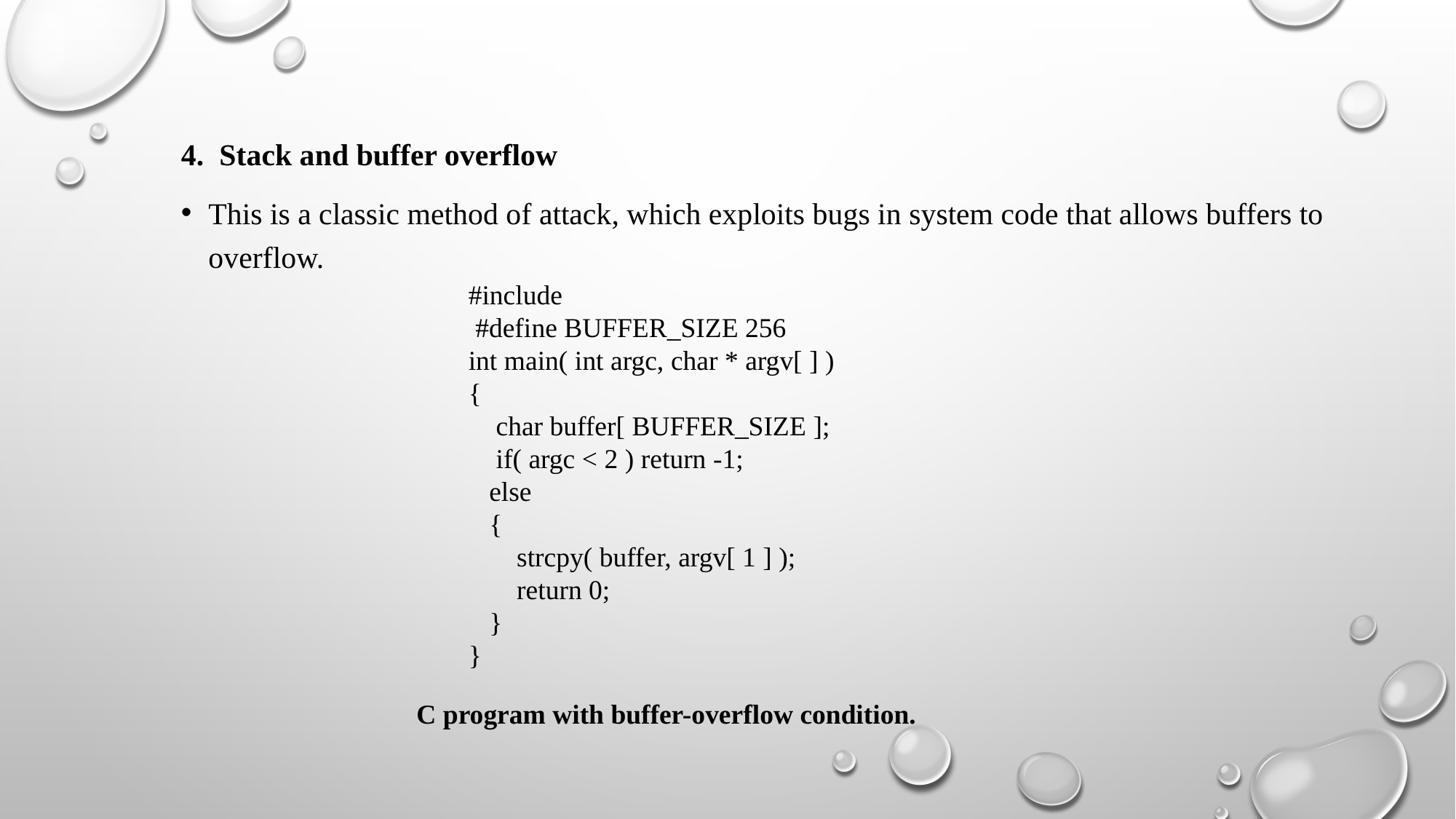

4.  Stack and buffer overflow
This is a classic method of attack, which exploits bugs in system code that allows buffers to overflow.

#include
 #define BUFFER_SIZE 256
int main( int argc, char * argv[ ] )
{
    char buffer[ BUFFER_SIZE ];
    if( argc < 2 ) return -1;
   else
   {
       strcpy( buffer, argv[ 1 ] );
       return 0;
   }
}
C program with buffer-overflow condition.